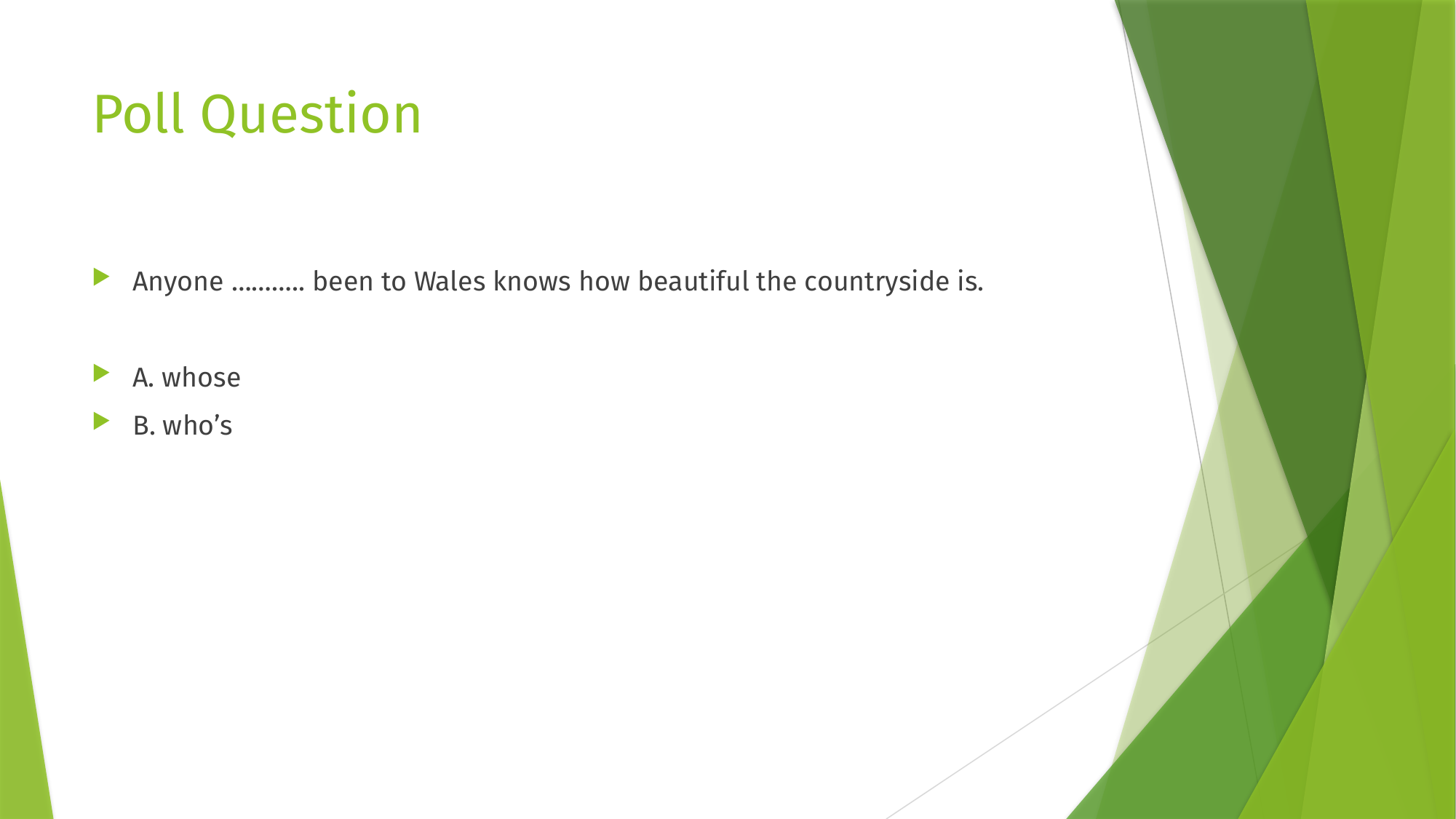

# Poll Question
Anyone ……….. been to Wales knows how beautiful the countryside is.

A. whose
B. who’s